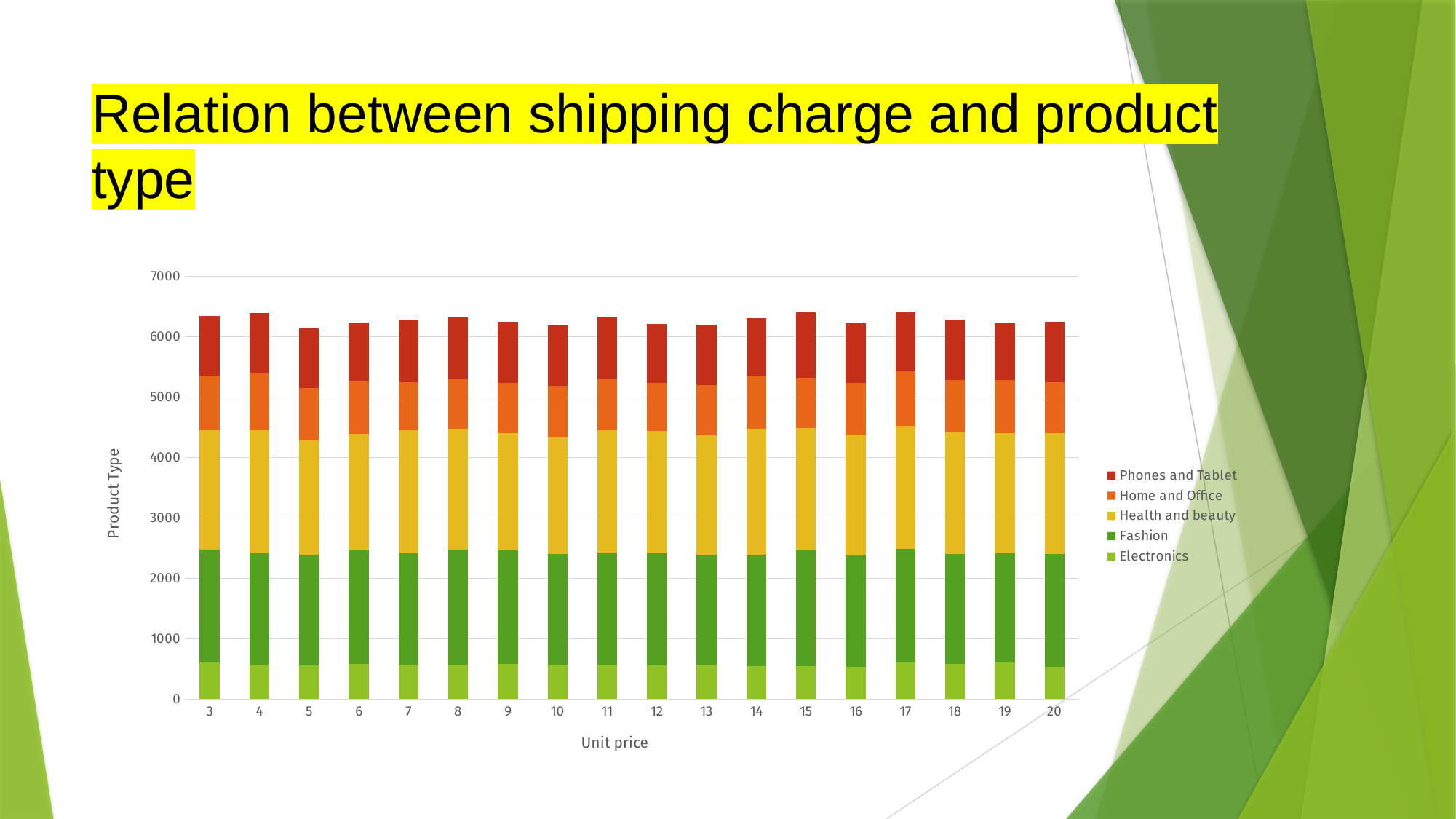

# Relation between shipping charge and product type

### Chart

| Category | Electronics | Fashion | Health and beauty | Home and Office | Phones and Tablet |
|---|---|---|---|---|---|
| 3 | 602.0 | 1869.0 | 1977.0 | 901.0 | 997.0 |
| 4 | 566.0 | 1845.0 | 2040.0 | 948.0 | 995.0 |
| 5 | 557.0 | 1830.0 | 1901.0 | 857.0 | 989.0 |
| 6 | 586.0 | 1882.0 | 1925.0 | 861.0 | 976.0 |
| 7 | 566.0 | 1853.0 | 2031.0 | 799.0 | 1036.0 |
| 8 | 570.0 | 1904.0 | 2002.0 | 825.0 | 1022.0 |
| 9 | 588.0 | 1874.0 | 1946.0 | 822.0 | 1011.0 |
| 10 | 572.0 | 1833.0 | 1933.0 | 850.0 | 998.0 |
| 11 | 572.0 | 1851.0 | 2029.0 | 859.0 | 1018.0 |
| 12 | 560.0 | 1852.0 | 2022.0 | 806.0 | 967.0 |
| 13 | 570.0 | 1821.0 | 1977.0 | 830.0 | 1003.0 |
| 14 | 545.0 | 1851.0 | 2076.0 | 887.0 | 951.0 |
| 15 | 544.0 | 1914.0 | 2034.0 | 825.0 | 1085.0 |
| 16 | 532.0 | 1841.0 | 2009.0 | 857.0 | 990.0 |
| 17 | 606.0 | 1876.0 | 2044.0 | 900.0 | 984.0 |
| 18 | 586.0 | 1819.0 | 2007.0 | 869.0 | 1002.0 |
| 19 | 611.0 | 1804.0 | 1993.0 | 873.0 | 948.0 |
| 20 | 538.0 | 1864.0 | 2005.0 | 839.0 | 1005.0 |